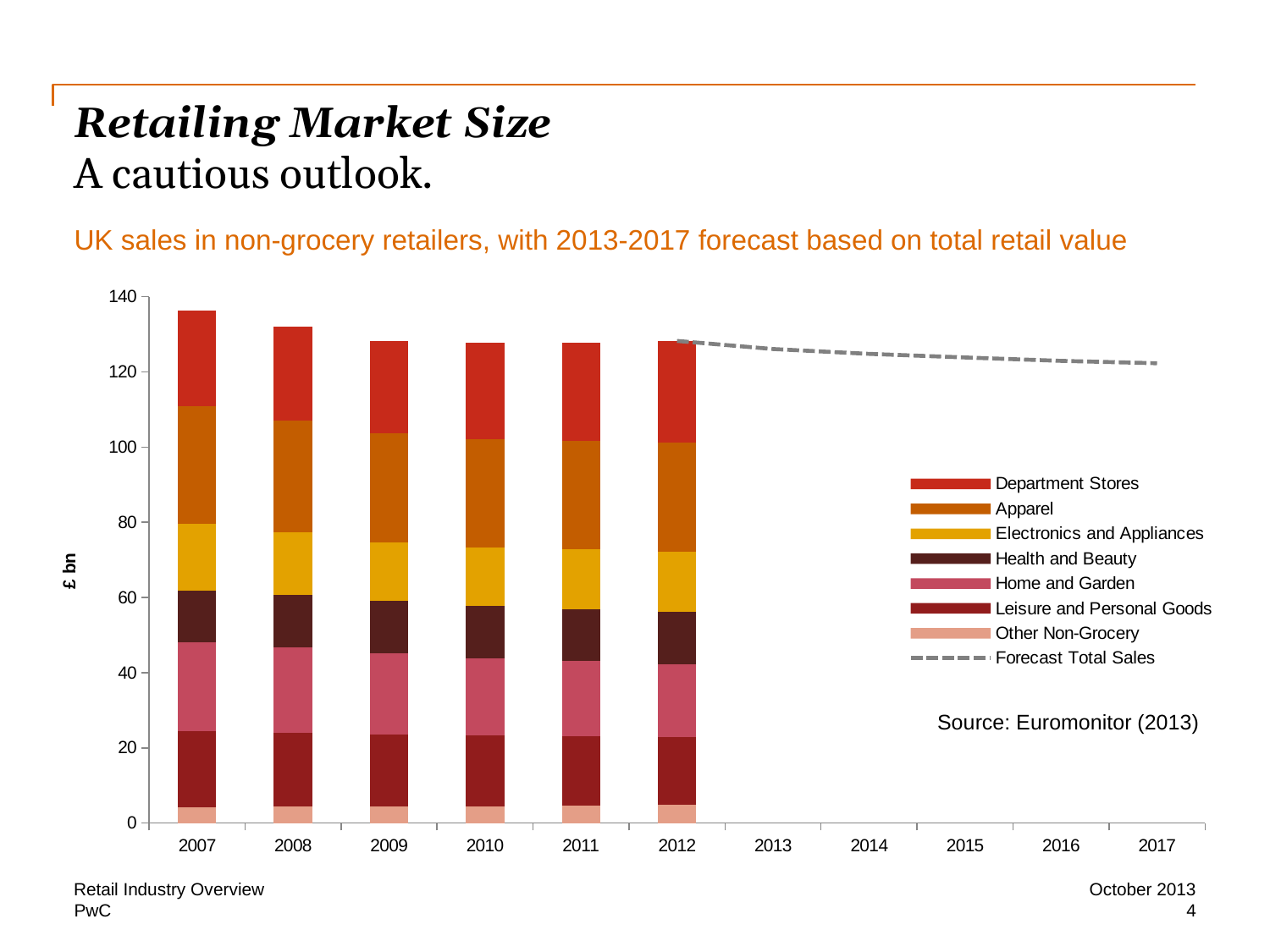

# Retailing Market Size A cautious outlook.
UK sales in non-grocery retailers, with 2013-2017 forecast based on total retail value

### Chart

| Category | Other Non-Grocery | Leisure and Personal Goods | Home and Garden | Health and Beauty | Electronics and Appliances | Apparel | Department Stores | Forecast Total Sales |
|---|---|---|---|---|---|---|---|---|
| 2007 | 4.2752 | 20.1101 | 23.6831 | 13.7224 | 17.804099999999988 | 31.209 | 25.417099999999987 | None |
| 2008 | 4.3423 | 19.585199999999983 | 22.8375 | 13.964700000000002 | 16.64859999999998 | 29.75379999999998 | 24.8153 | None |
| 2009 | 4.429600000000002 | 19.079699999999985 | 21.74609999999998 | 13.794099999999998 | 15.5914 | 28.957900000000013 | 24.646099999999986 | None |
| 2010 | 4.5133 | 18.70759999999999 | 20.583399999999983 | 13.860800000000006 | 15.685 | 28.871 | 25.543099999999985 | None |
| 2011 | 4.625199999999997 | 18.50829999999998 | 19.930400000000002 | 13.889900000000004 | 15.802600000000005 | 28.95759999999999 | 26.098499999999984 | None |
| 2012 | 4.8773 | 17.93359999999998 | 19.446199999999983 | 13.989500000000005 | 15.9101 | 29.102400000000003 | 26.987699999999982 | 128.24679999999998 |
| 2013 | None | None | None | None | None | None | None | 126.09610000000002 |
| 2014 | None | None | None | None | None | None | None | 124.79889999999999 |
| 2015 | None | None | None | None | None | None | None | 123.84670000000001 |
| 2016 | None | None | None | None | None | None | None | 122.93589999999999 |
| 2017 | None | None | None | None | None | None | None | 122.3016 |
Source: Euromonitor (2013)
Retail Industry Overview
October 2013
4